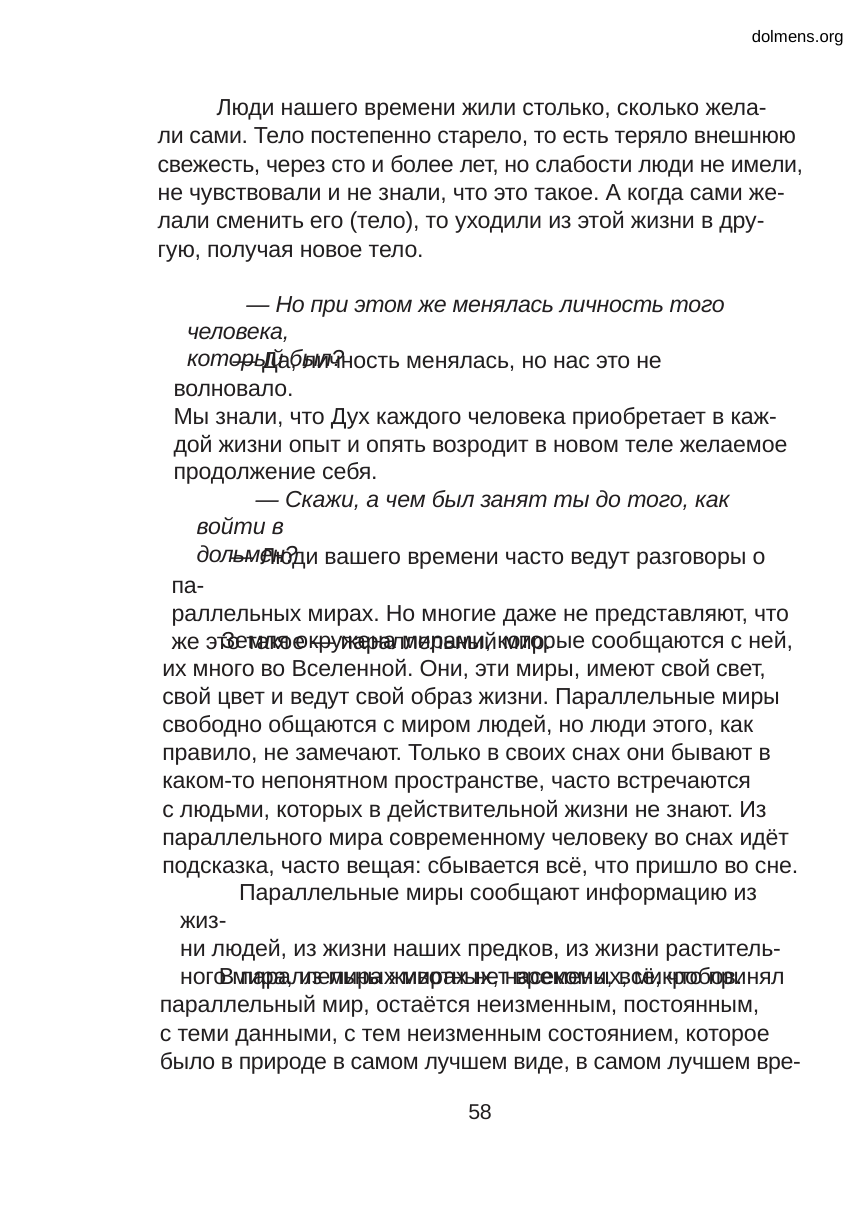

dolmens.org

Люди нашего времени жили столько, сколько жела-
ли сами. Тело постепенно старело, то есть теряло внешнюю
свежесть, через сто и более лет, но слабости люди не имели,
не чувствовали и не знали, что это такое. А когда сами же-
лали сменить его (тело), то уходили из этой жизни в дру-
гую, получая новое тело.

— Но при этом же менялась личность того человека,
который был?

— Да, личность менялась, но нас это не волновало.
Мы знали, что Дух каждого человека приобретает в каж-
дой жизни опыт и опять возродит в новом теле желаемое
продолжение себя.

— Скажи, а чем был занят ты до того, как войти в
дольмен?

— Люди вашего времени часто ведут разговоры о па-
раллельных мирах. Но многие даже не представляют, что
же это такое — параллельный мир.

Земля окружена мирами, которые сообщаются с ней,
их много во Вселенной. Они, эти миры, имеют свой свет,
свой цвет и ведут свой образ жизни. Параллельные миры
свободно общаются с миром людей, но люди этого, как
правило, не замечают. Только в своих снах они бывают в
каком-то непонятном пространстве, часто встречаются
с людьми, которых в действительной жизни не знают. Из
параллельного мира современному человеку во снах идёт
подсказка, часто вещая: сбывается всё, что пришло во сне.

Параллельные миры сообщают информацию из жиз-
ни людей, из жизни наших предков, из жизни раститель-
ного мира, из мира животных, насекомых, микробов.

В параллельных мирах нет времени, всё, что принял
параллельный мир, остаётся неизменным, постоянным,
с теми данными, с тем неизменным состоянием, которое
было в природе в самом лучшем виде, в самом лучшем вре-

58